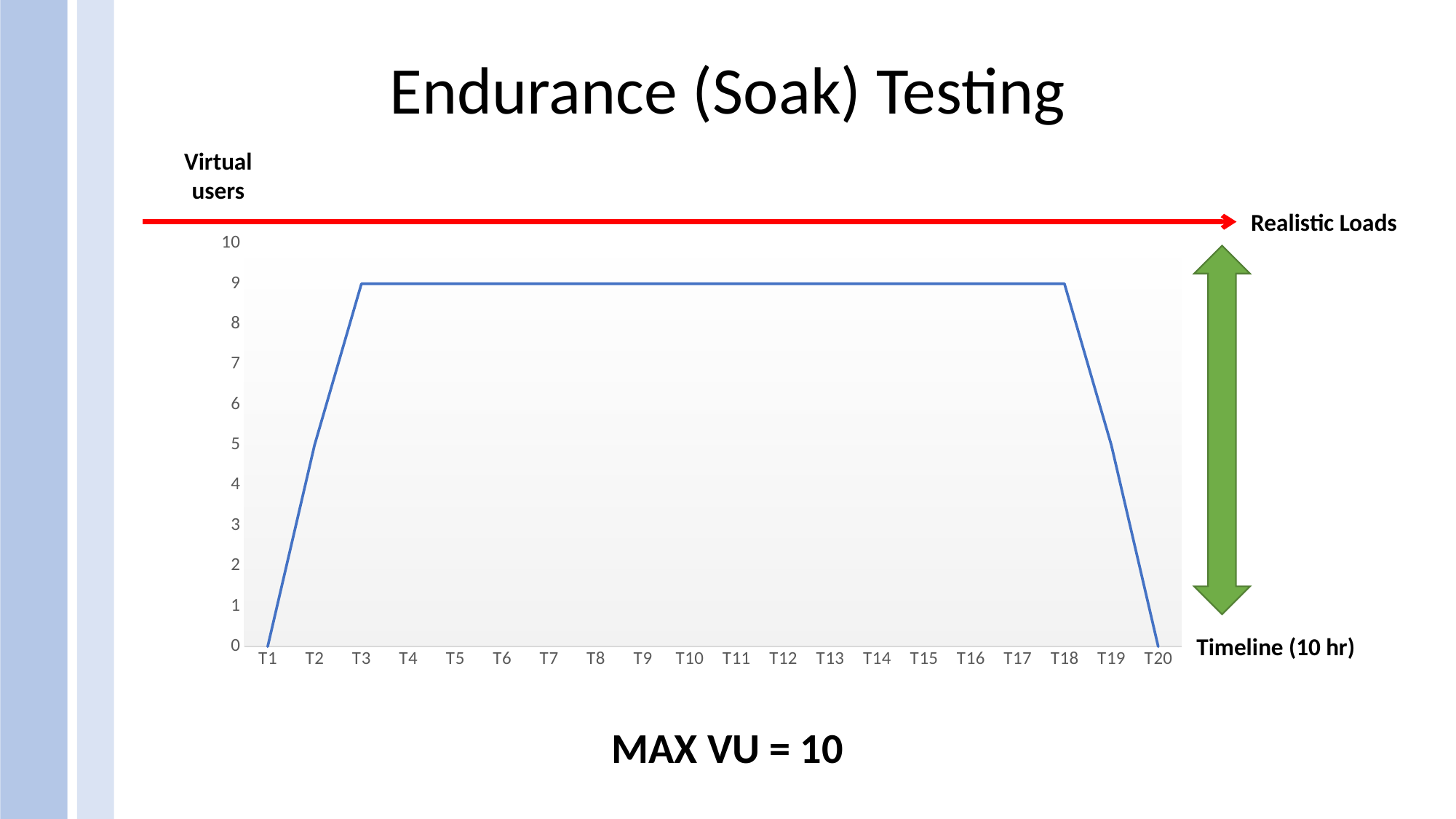

# Endurance (Soak) Testing
Virtual users
Realistic Loads

### Chart

| Category | Series 1 |
|---|---|
| T1 | 0.0 |
| T2 | 5.0 |
| T3 | 9.0 |
| T4 | 9.0 |
| T5 | 9.0 |
| T6 | 9.0 |
| T7 | 9.0 |
| T8 | 9.0 |
| T9 | 9.0 |
| T10 | 9.0 |
| T11 | 9.0 |
| T12 | 9.0 |
| T13 | 9.0 |
| T14 | 9.0 |
| T15 | 9.0 |
| T16 | 9.0 |
| T17 | 9.0 |
| T18 | 9.0 |
| T19 | 5.0 |
| T20 | 0.0 |
Timeline (10 hr)
MAX VU = 10